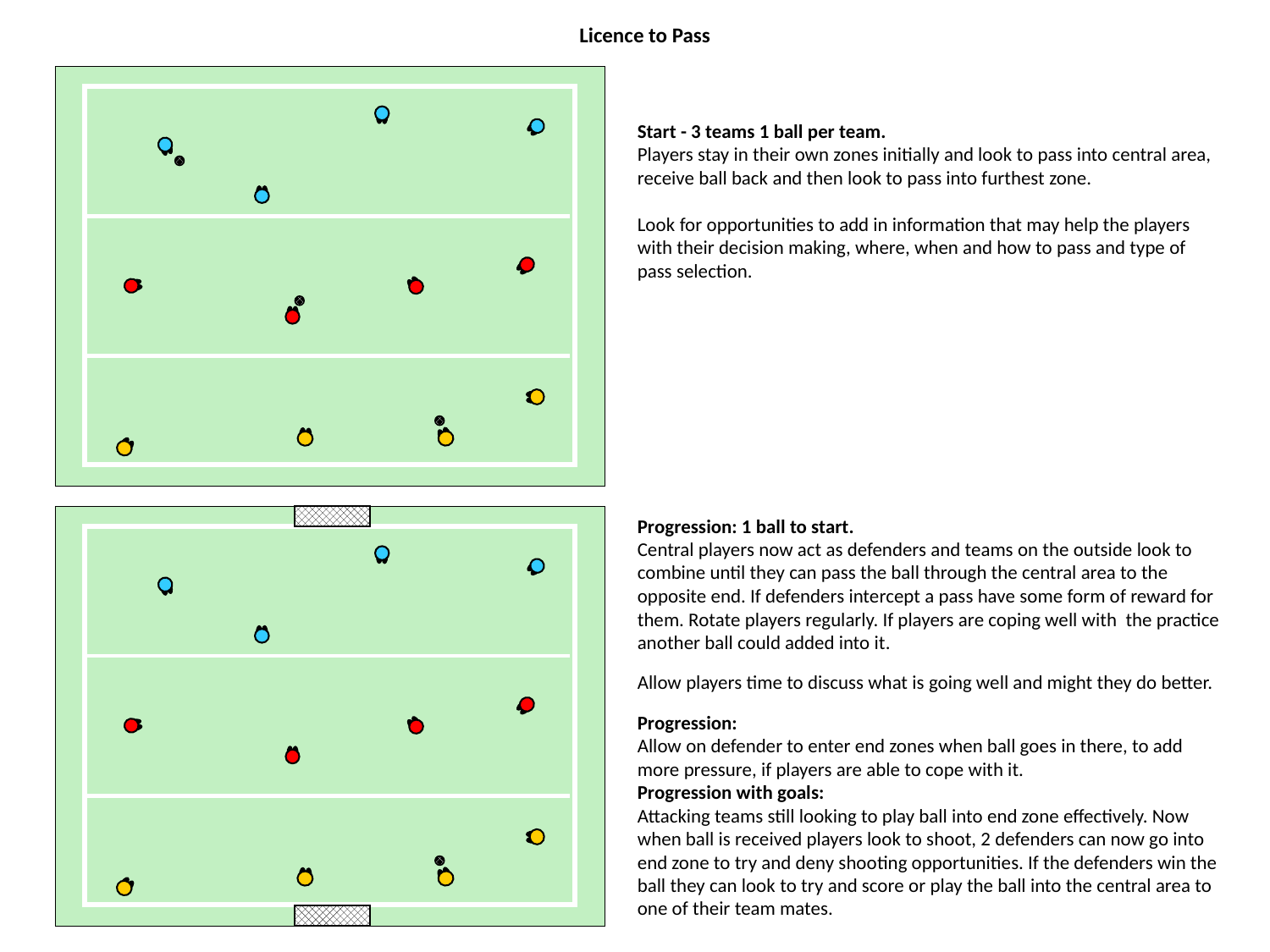

Licence to Pass

Start - 3 teams 1 ball per team.
Players stay in their own zones initially and look to pass into central area, receive ball back and then look to pass into furthest zone.

Look for opportunities to add in information that may help the players with their decision making, where, when and how to pass and type of pass selection.

Progression: 1 ball to start.
Central players now act as defenders and teams on the outside look to combine until they can pass the ball through the central area to the opposite end. If defenders intercept a pass have some form of reward for them. Rotate players regularly. If players are coping well with  the practice another ball could added into it.

Allow players time to discuss what is going well and might they do better.

Progression:
Allow on defender to enter end zones when ball goes in there, to add more pressure, if players are able to cope with it.
Progression with goals:
Attacking teams still looking to play ball into end zone effectively. Now when ball is received players look to shoot, 2 defenders can now go into end zone to try and deny shooting opportunities. If the defenders win the ball they can look to try and score or play the ball into the central area to one of their team mates.